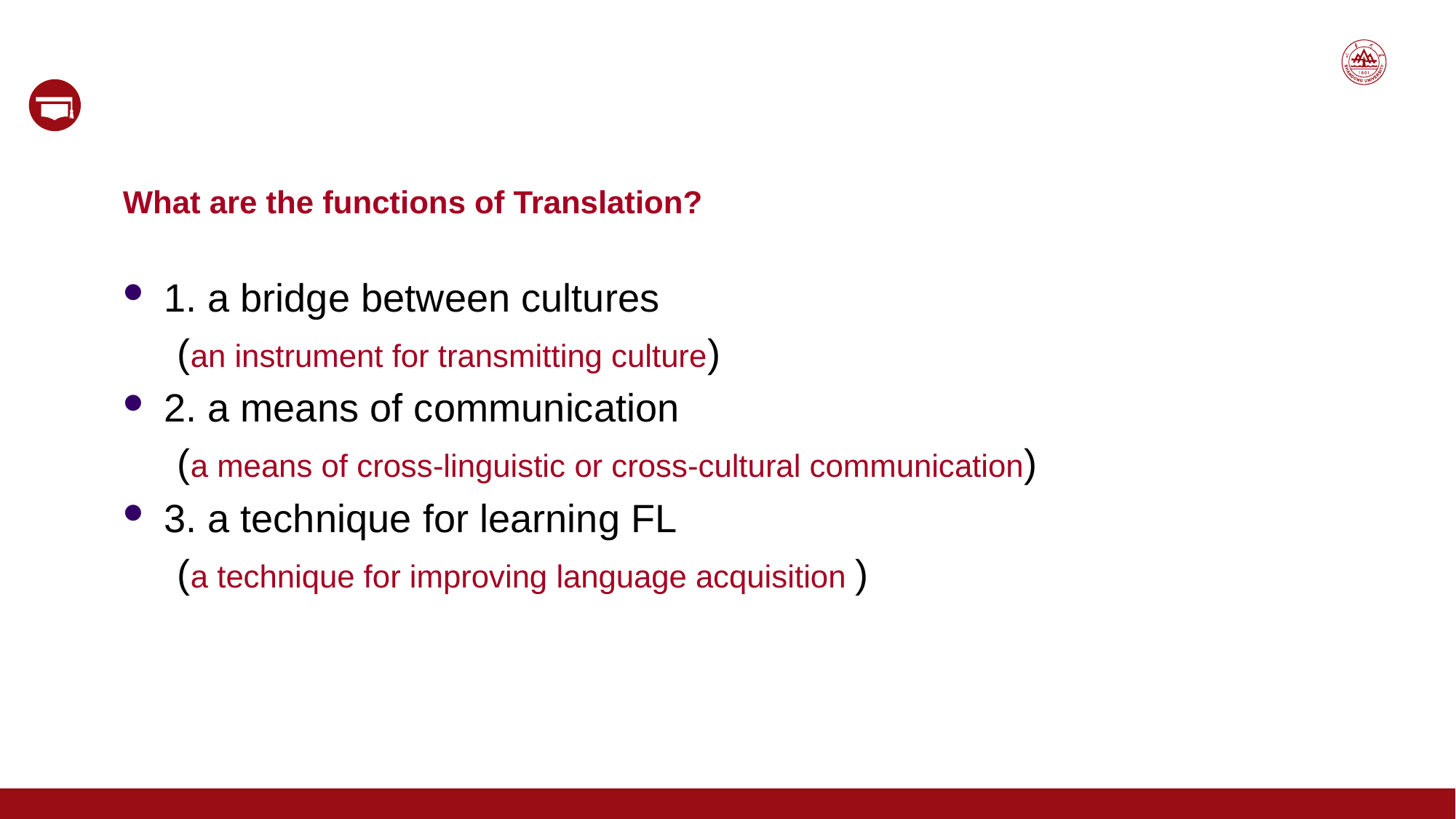

What are the functions of Translation?

1. a bridge between cultures
     (an instrument for transmitting culture)
2. a means of communication
     (a means of cross-linguistic or cross-cultural communication)
3. a technique for learning FL
     (a technique for improving language acquisition )